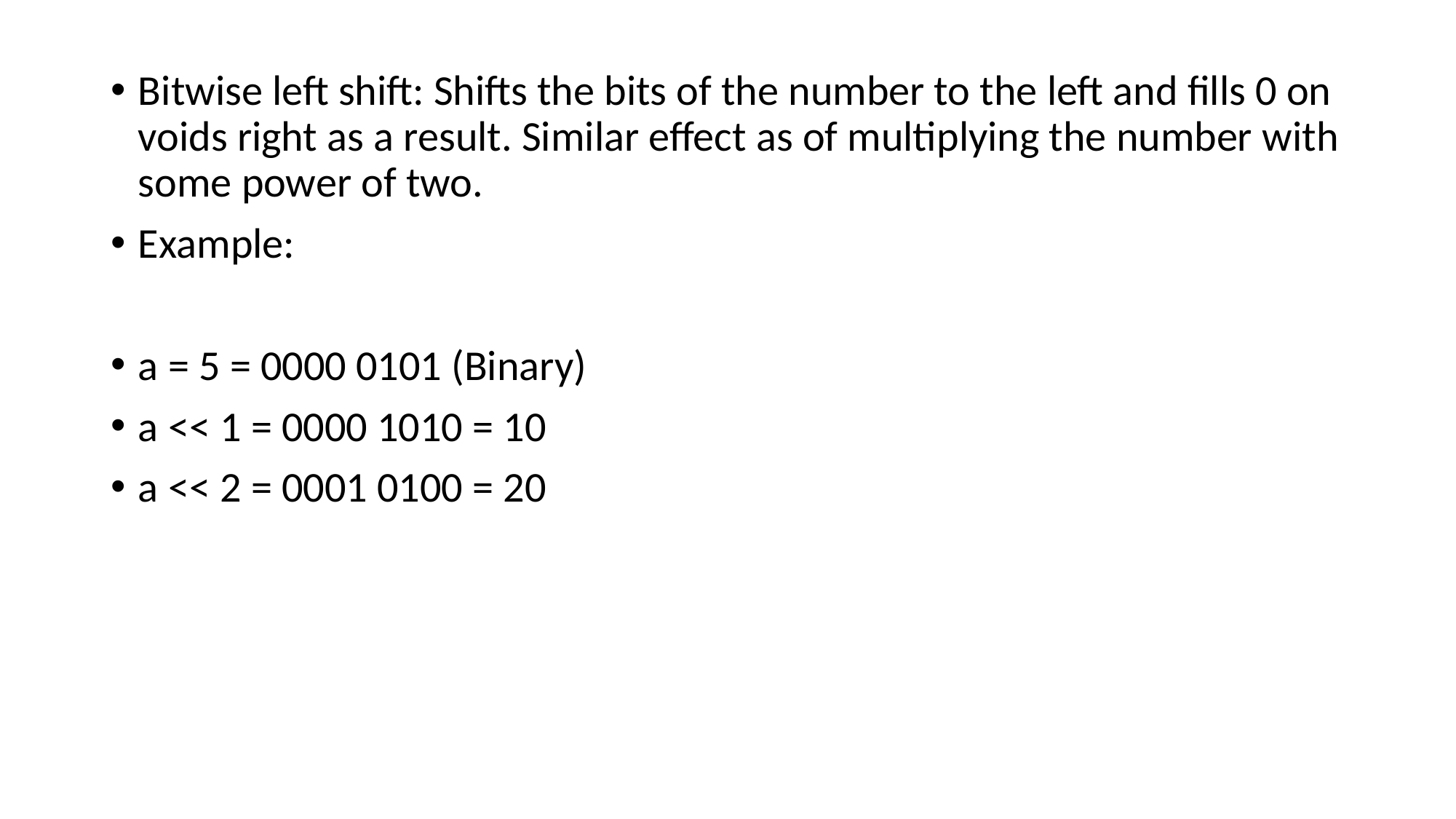

Bitwise left shift: Shifts the bits of the number to the left and fills 0 on voids right as a result. Similar effect as of multiplying the number with some power of two.
Example:

a = 5 = 0000 0101 (Binary)
a << 1 = 0000 1010 = 10
a << 2 = 0001 0100 = 20